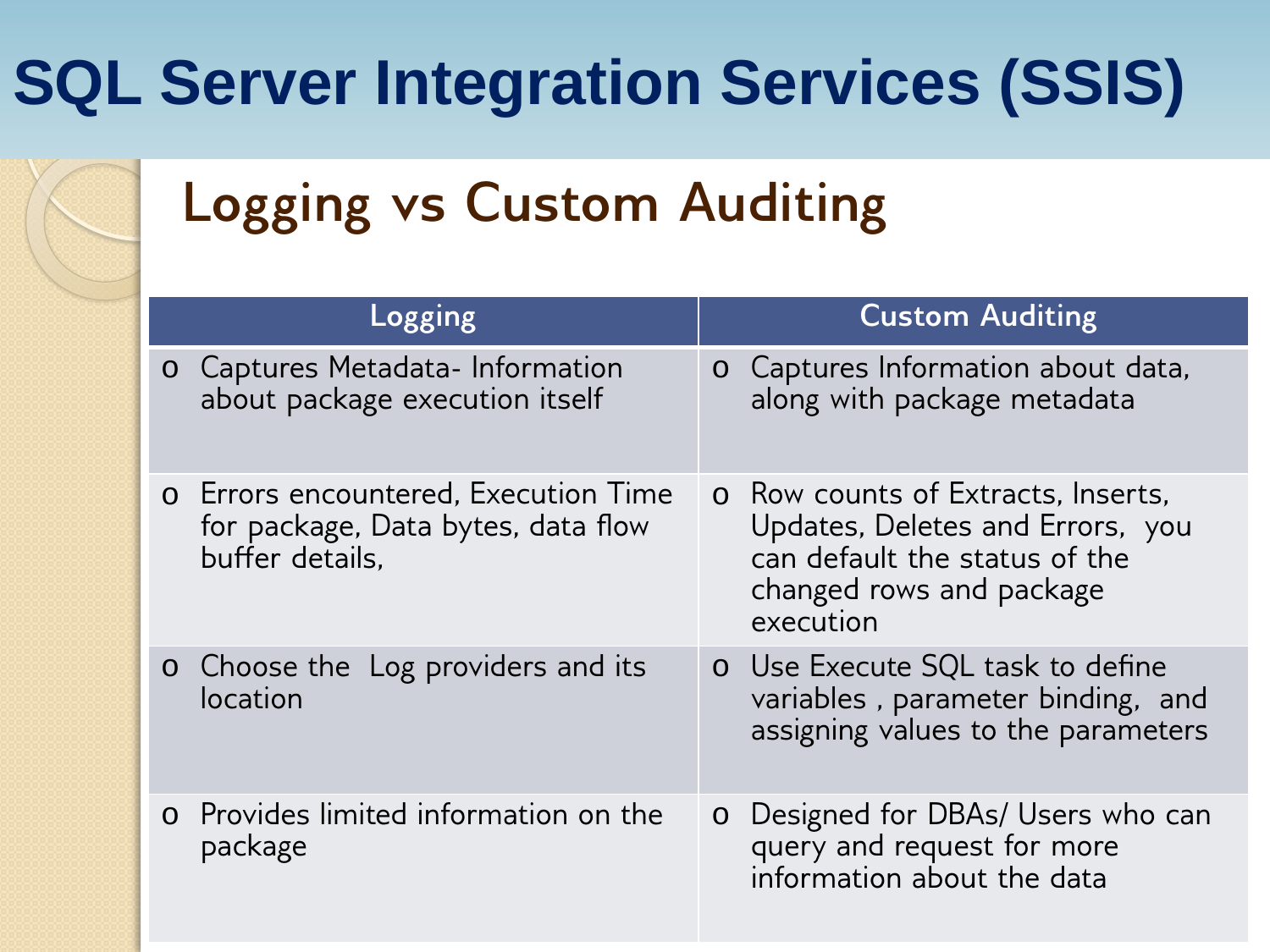

SQL Server Integration Services (SSIS)
Logging vs Custom Auditing

| Logging | Custom Auditing |
| --- | --- |
| Captures Metadata- Information about package execution itself | Captures Information about data, along with package metadata |
| Errors encountered, Execution Time for package, Data bytes, data flow buffer details, | Row counts of Extracts, Inserts, Updates, Deletes and Errors, you can default the status of the changed rows and package execution |
| Choose the Log providers and its location | Use Execute SQL task to define variables , parameter binding, and assigning values to the parameters |
| Provides limited information on the package | Designed for DBAs/ Users who can query and request for more information about the data |